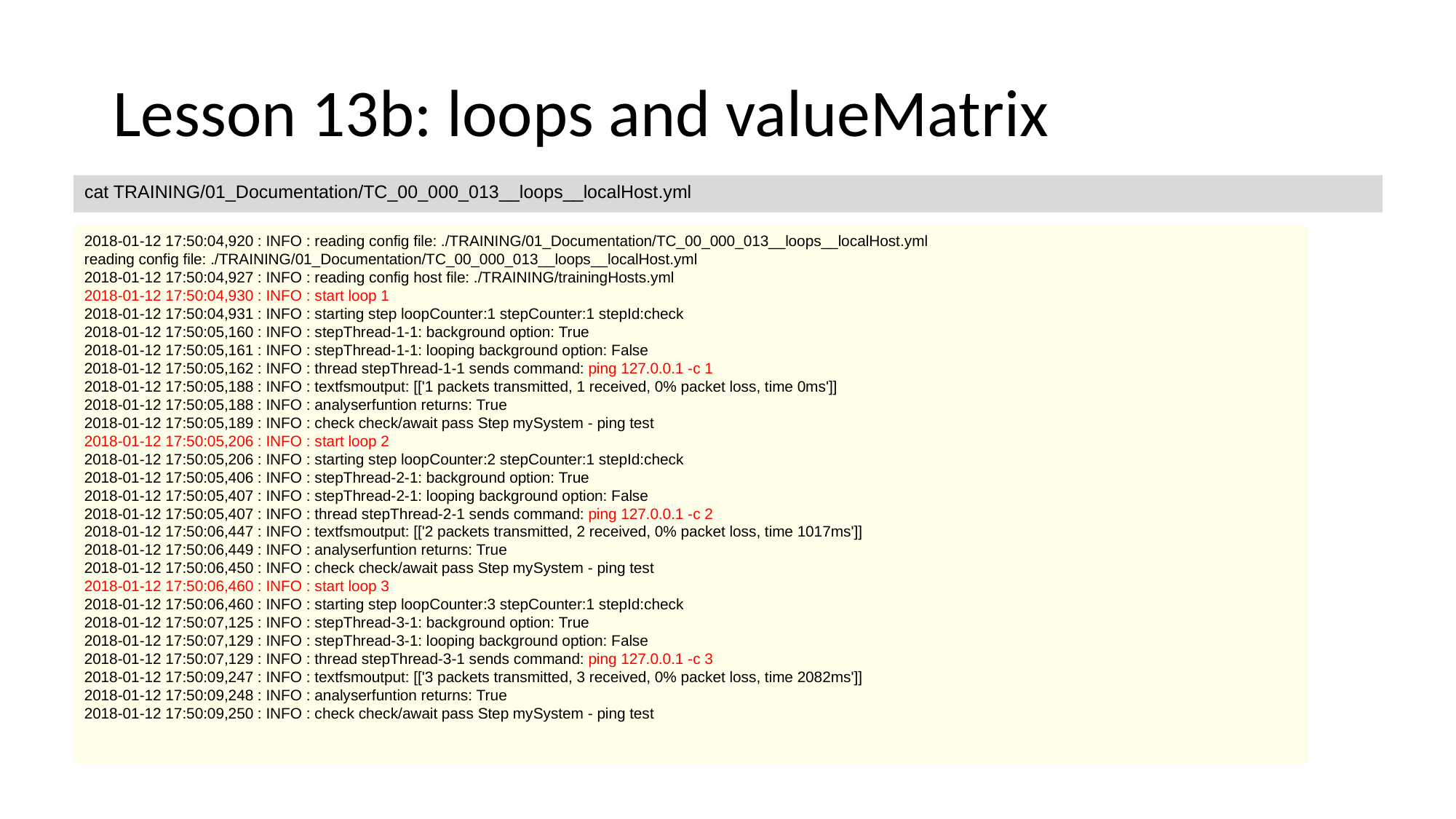

# Lesson 13b: loops and valueMatrix
cat TRAINING/01_Documentation/TC_00_000_013__loops__localHost.yml
2018-01-12 17:50:04,920 : INFO : reading config file: ./TRAINING/01_Documentation/TC_00_000_013__loops__localHost.yml
reading config file: ./TRAINING/01_Documentation/TC_00_000_013__loops__localHost.yml
2018-01-12 17:50:04,927 : INFO : reading config host file: ./TRAINING/trainingHosts.yml
2018-01-12 17:50:04,930 : INFO : start loop 1
2018-01-12 17:50:04,931 : INFO : starting step loopCounter:1 stepCounter:1 stepId:check
2018-01-12 17:50:05,160 : INFO : stepThread-1-1: background option: True
2018-01-12 17:50:05,161 : INFO : stepThread-1-1: looping background option: False
2018-01-12 17:50:05,162 : INFO : thread stepThread-1-1 sends command: ping 127.0.0.1 -c 1
2018-01-12 17:50:05,188 : INFO : textfsmoutput: [['1 packets transmitted, 1 received, 0% packet loss, time 0ms']]
2018-01-12 17:50:05,188 : INFO : analyserfuntion returns: True
2018-01-12 17:50:05,189 : INFO : check check/await pass Step mySystem - ping test
2018-01-12 17:50:05,206 : INFO : start loop 2
2018-01-12 17:50:05,206 : INFO : starting step loopCounter:2 stepCounter:1 stepId:check
2018-01-12 17:50:05,406 : INFO : stepThread-2-1: background option: True
2018-01-12 17:50:05,407 : INFO : stepThread-2-1: looping background option: False
2018-01-12 17:50:05,407 : INFO : thread stepThread-2-1 sends command: ping 127.0.0.1 -c 2
2018-01-12 17:50:06,447 : INFO : textfsmoutput: [['2 packets transmitted, 2 received, 0% packet loss, time 1017ms']]
2018-01-12 17:50:06,449 : INFO : analyserfuntion returns: True
2018-01-12 17:50:06,450 : INFO : check check/await pass Step mySystem - ping test
2018-01-12 17:50:06,460 : INFO : start loop 3
2018-01-12 17:50:06,460 : INFO : starting step loopCounter:3 stepCounter:1 stepId:check
2018-01-12 17:50:07,125 : INFO : stepThread-3-1: background option: True
2018-01-12 17:50:07,129 : INFO : stepThread-3-1: looping background option: False
2018-01-12 17:50:07,129 : INFO : thread stepThread-3-1 sends command: ping 127.0.0.1 -c 3
2018-01-12 17:50:09,247 : INFO : textfsmoutput: [['3 packets transmitted, 3 received, 0% packet loss, time 2082ms']]
2018-01-12 17:50:09,248 : INFO : analyserfuntion returns: True
2018-01-12 17:50:09,250 : INFO : check check/await pass Step mySystem - ping test